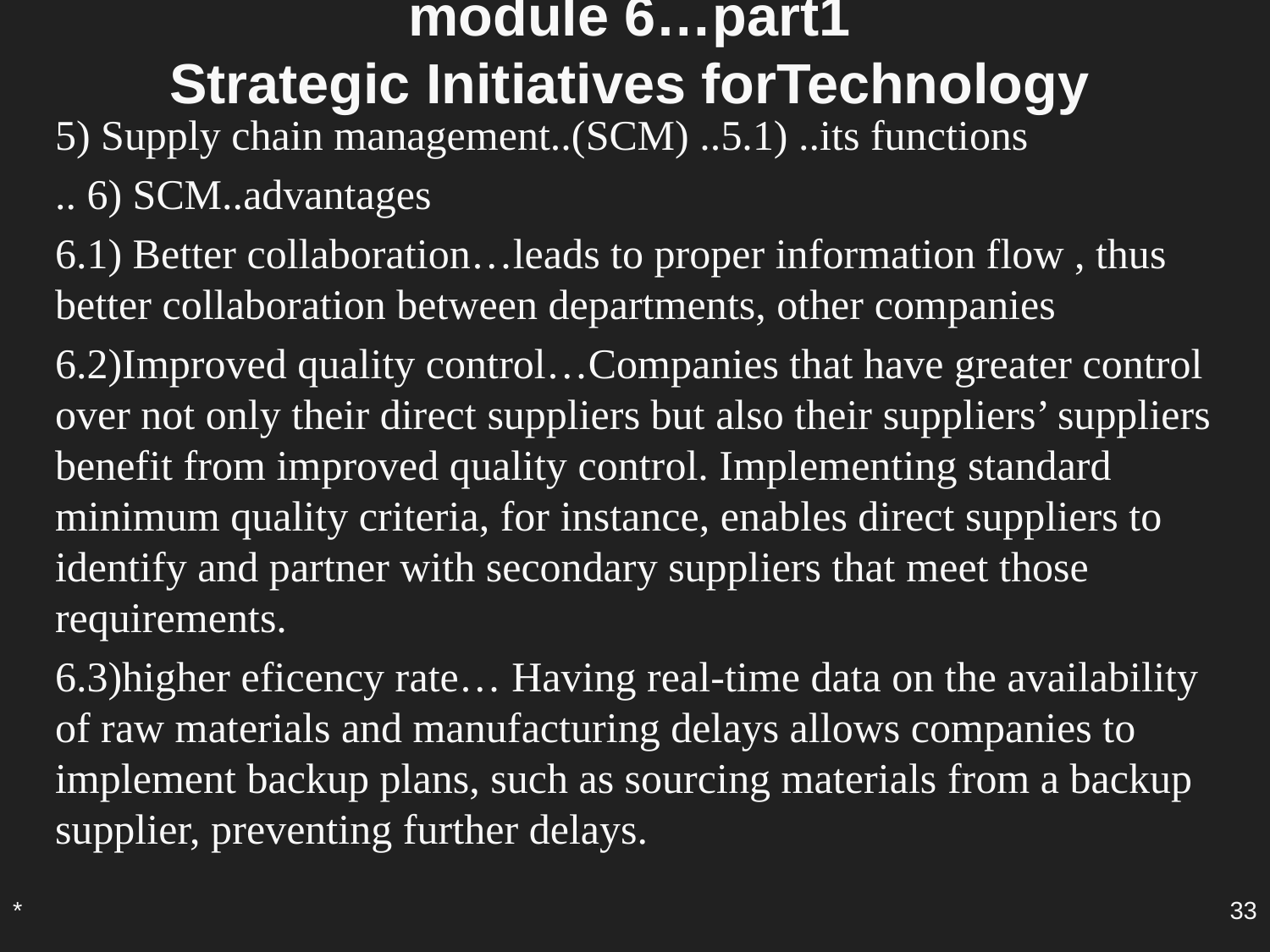

# module 6…part1 Strategic Initiatives forTechnology
5) Supply chain management..(SCM) ..5.1) ..its functions
.. 6) SCM..advantages
6.1) Better collaboration…leads to proper information flow , thus better collaboration between departments, other companies
6.2)Improved quality control…Companies that have greater control over not only their direct suppliers but also their suppliers’ suppliers benefit from improved quality control. Implementing standard minimum quality criteria, for instance, enables direct suppliers to identify and partner with secondary suppliers that meet those requirements.
6.3)higher eficency rate… Having real-time data on the availability of raw materials and manufacturing delays allows companies to implement backup plans, such as sourcing materials from a backup supplier, preventing further delays.

*
33